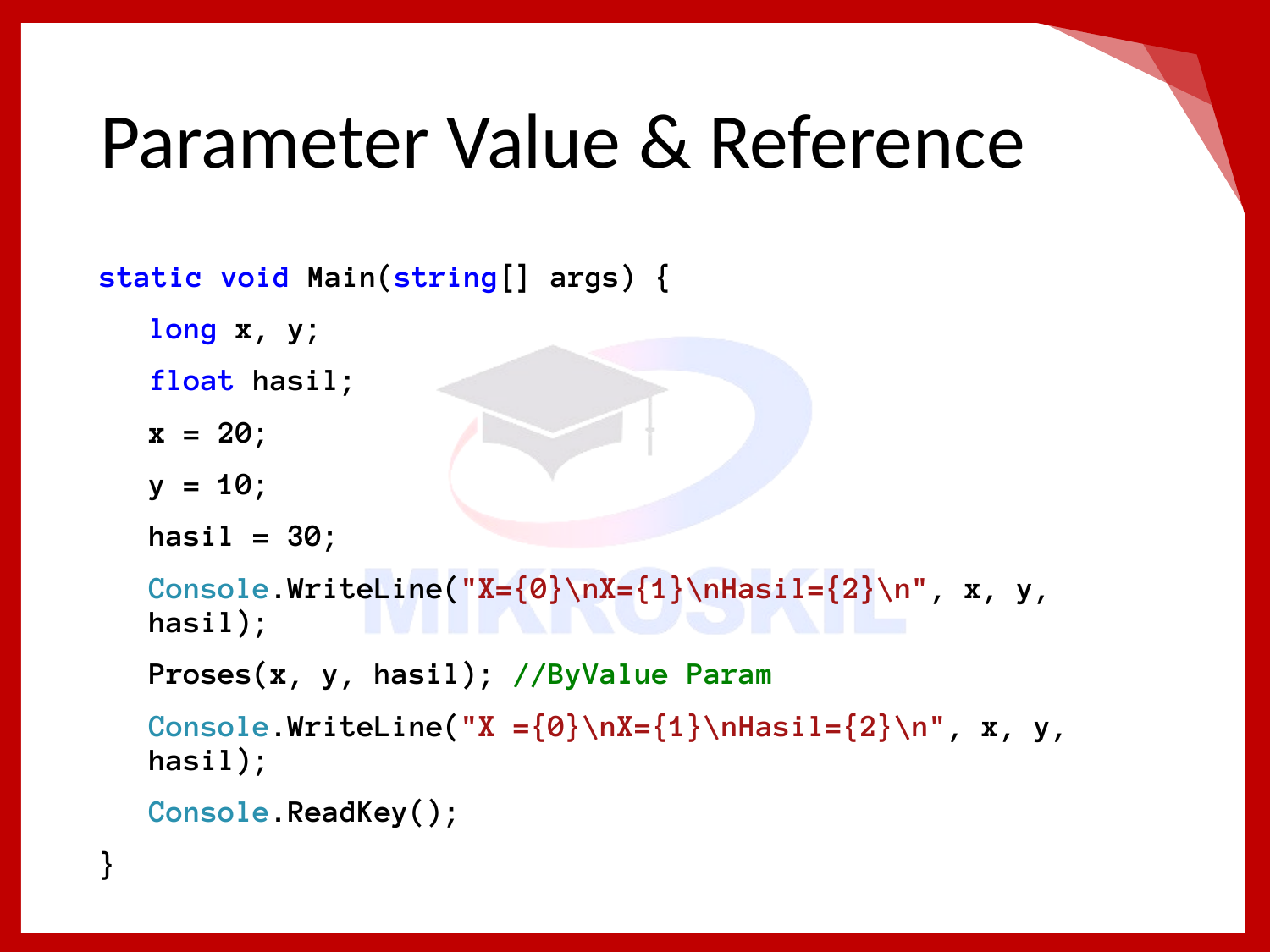

# Parameter Value & Reference
static void Main(string[] args) {
long x, y;
float hasil;
x = 20;
y = 10;
hasil = 30;
Console.WriteLine("X={0}\nX={1}\nHasil={2}\n", x, y, hasil);
Proses(x, y, hasil); //ByValue Param
Console.WriteLine("X ={0}\nX={1}\nHasil={2}\n", x, y, hasil);
Console.ReadKey();
}